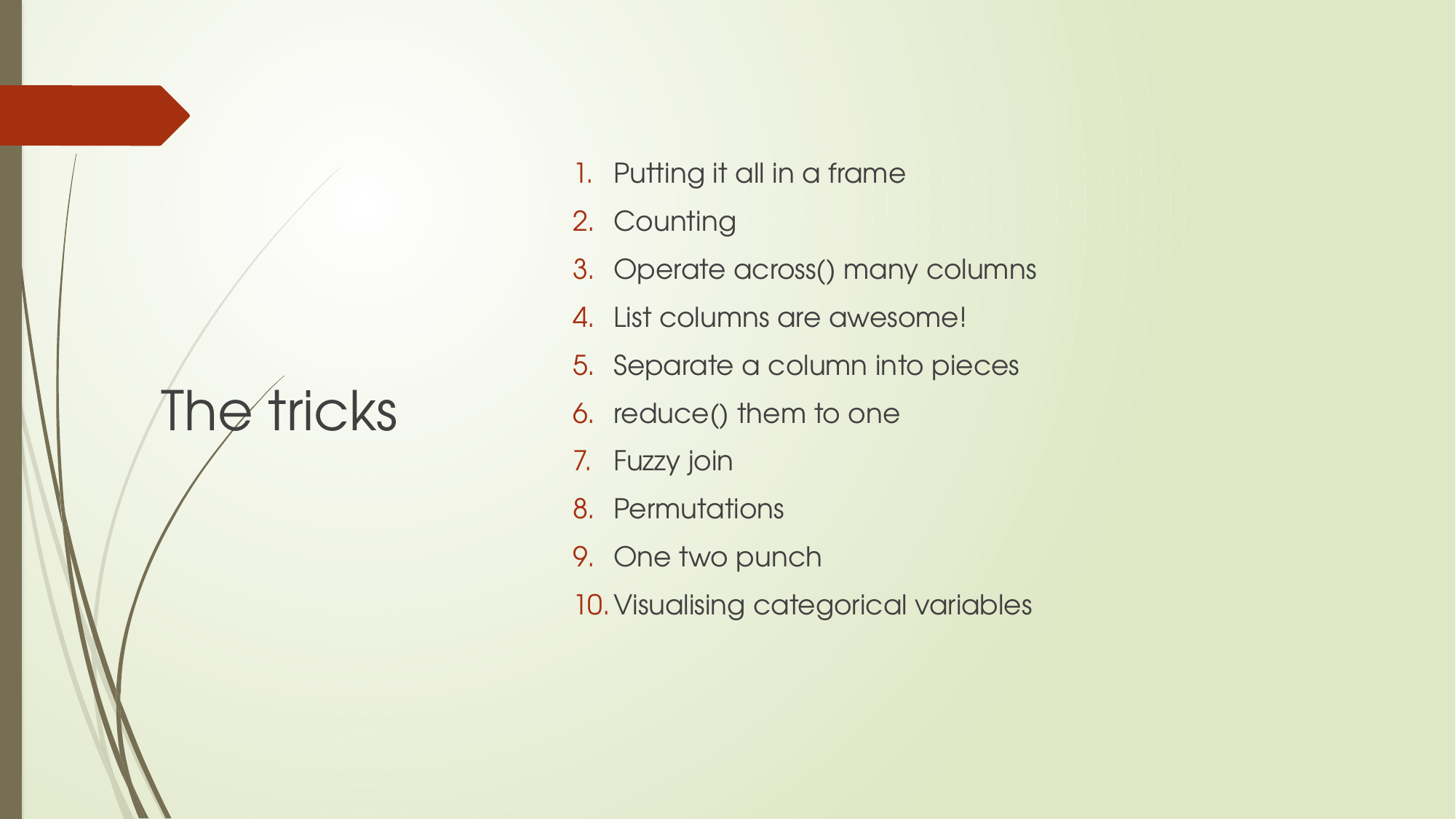

Putting it all in a frame
Counting
Operate across() many columns
List columns are awesome!
Separate a column into pieces
reduce() them to one
Fuzzy join
Permutations
One two punch
Visualising categorical variables
# The tricks